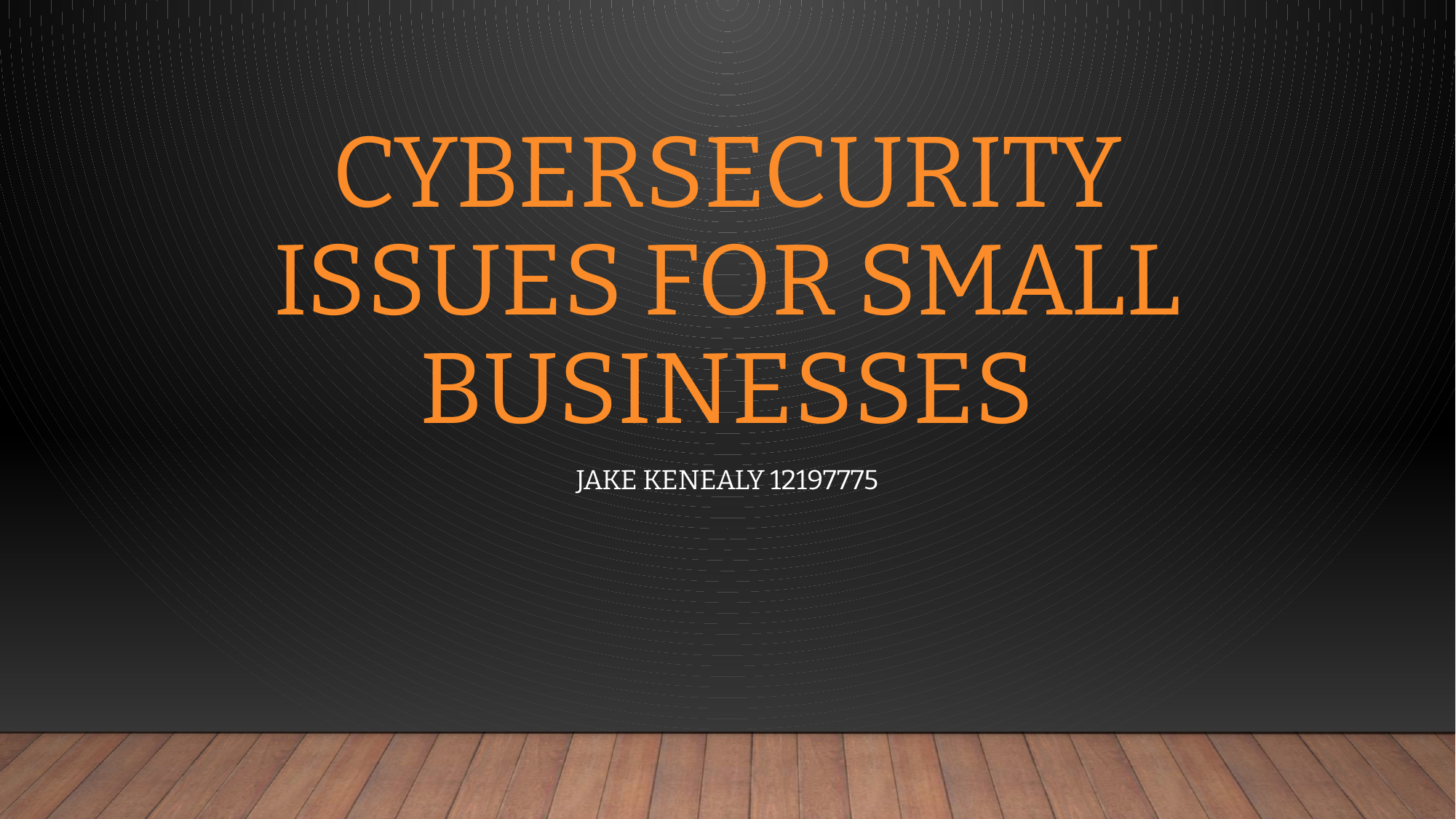

# Cybersecurity issues for small businesses
Jake Kenealy 12197775